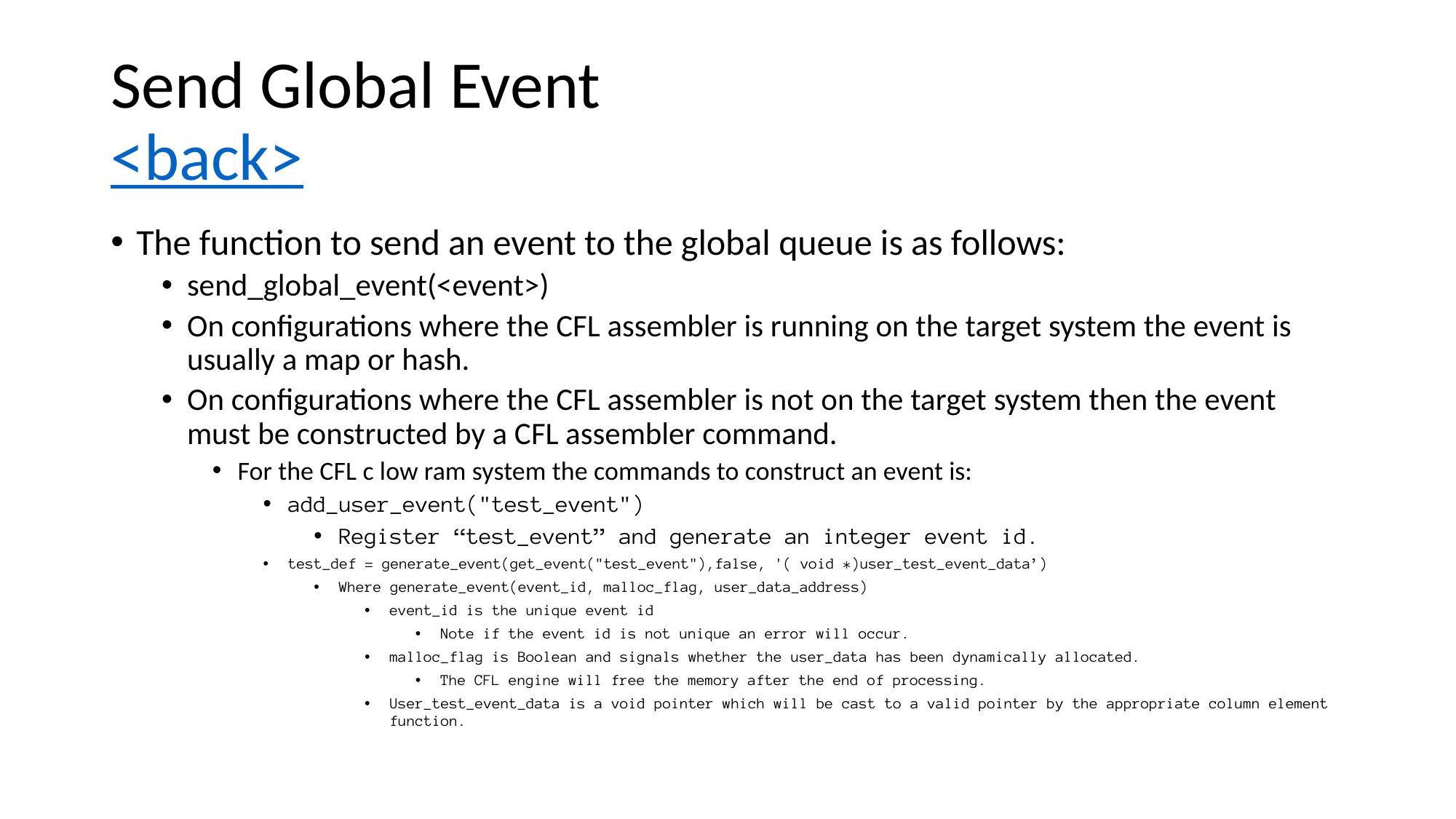

# Send Global Event <back>
The function to send an event to the global queue is as follows:
send_global_event(<event>)
On configurations where the CFL assembler is running on the target system the event is usually a map or hash.
On configurations where the CFL assembler is not on the target system then the event must be constructed by a CFL assembler command.
For the CFL c low ram system the commands to construct an event is:
add_user_event("test_event")
Register “test_event” and generate an integer event id.
test_def = generate_event(get_event("test_event"),false, '( void *)user_test_event_data’)
Where generate_event(event_id, malloc_flag, user_data_address)
event_id is the unique event id
Note if the event id is not unique an error will occur.
malloc_flag is Boolean and signals whether the user_data has been dynamically allocated.
The CFL engine will free the memory after the end of processing.
User_test_event_data is a void pointer which will be cast to a valid pointer by the appropriate column element function.